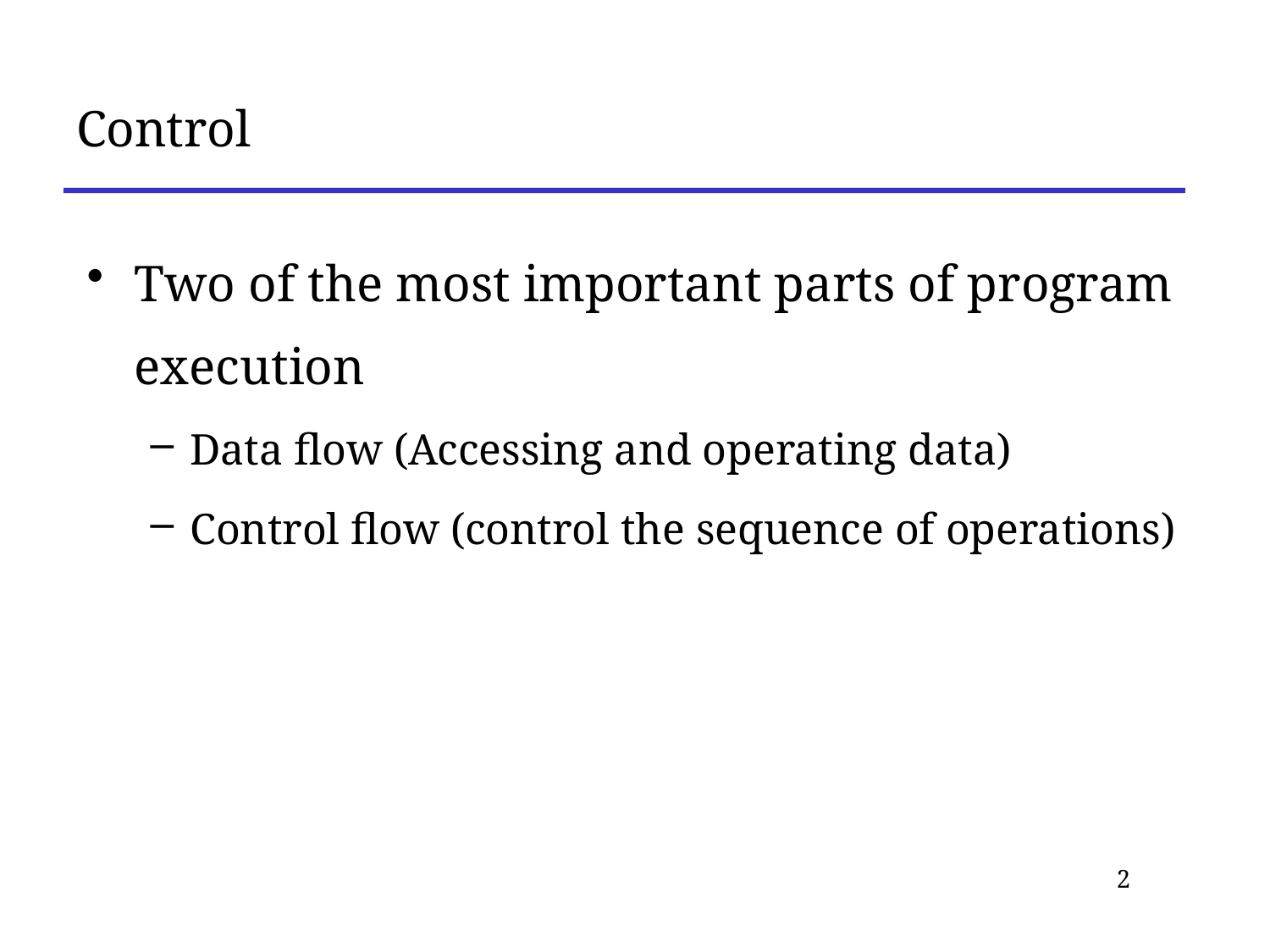

# Control
Two of the most important parts of program execution
Data flow (Accessing and operating data)
Control flow (control the sequence of operations)
2